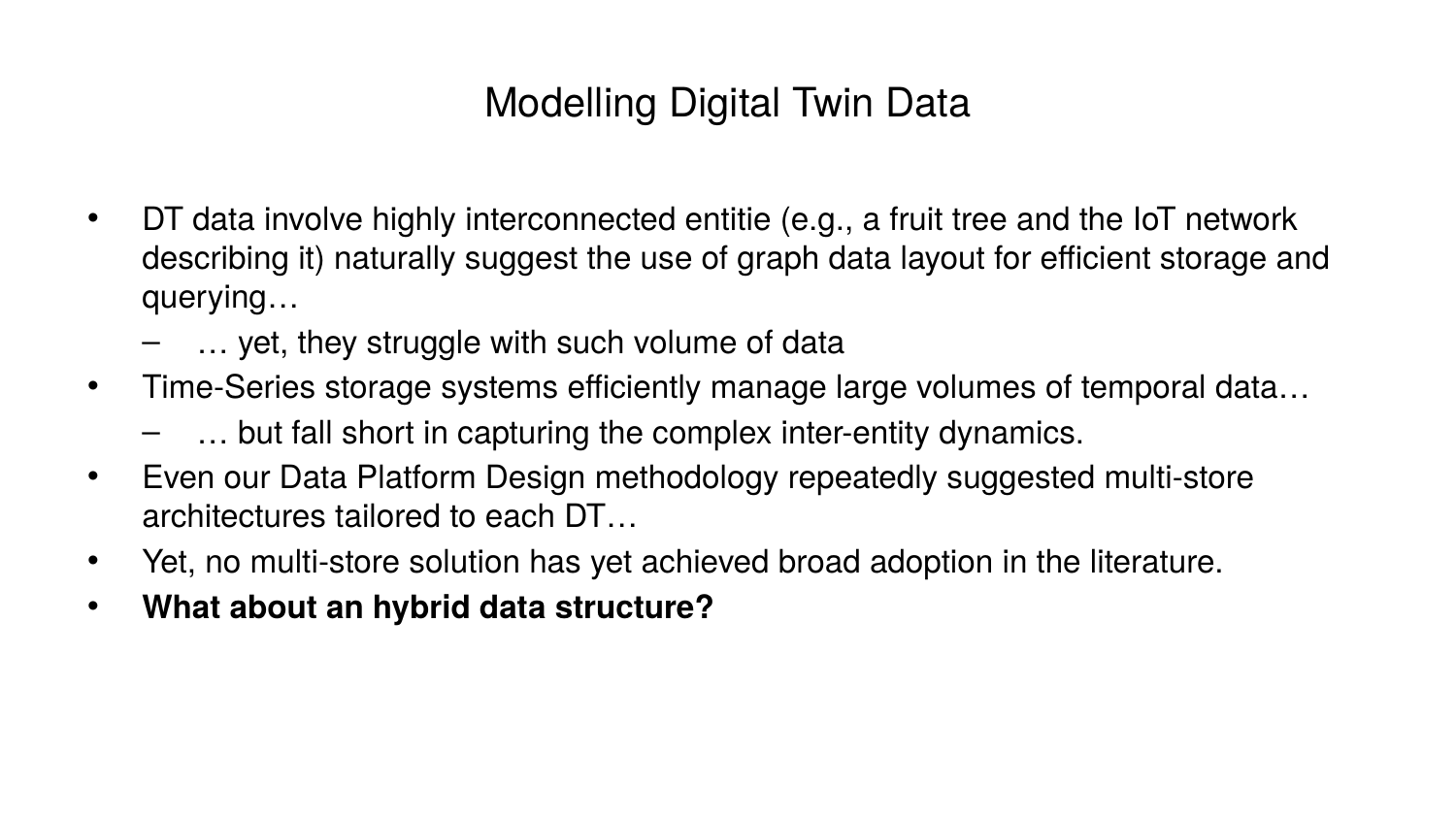

# Modelling Digital Twin Data
DT data involve highly interconnected entitie (e.g., a fruit tree and the IoT network describing it) naturally suggest the use of graph data layout for efficient storage and querying…
… yet, they struggle with such volume of data
Time-Series storage systems efficiently manage large volumes of temporal data…
… but fall short in capturing the complex inter-entity dynamics.
Even our Data Platform Design methodology repeatedly suggested multi-store architectures tailored to each DT…
Yet, no multi-store solution has yet achieved broad adoption in the literature.
What about an hybrid data structure?